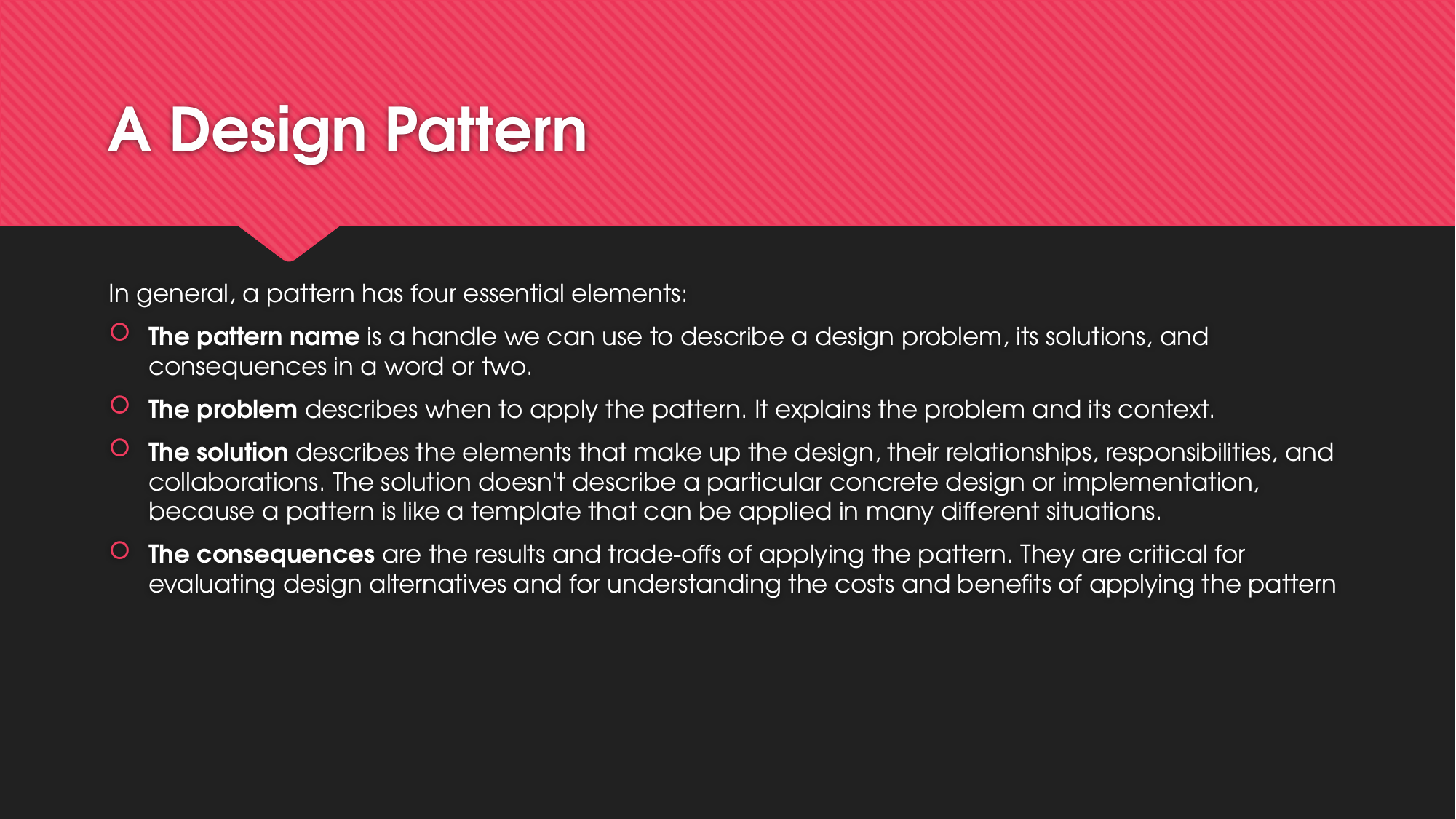

# A Design Pattern
In general, a pattern has four essential elements:
The pattern name is a handle we can use to describe a design problem, its solutions, and consequences in a word or two.
The problem describes when to apply the pattern. It explains the problem and its context.
The solution describes the elements that make up the design, their relationships, responsibilities, and collaborations. The solution doesn't describe a particular concrete design or implementation, because a pattern is like a template that can be applied in many different situations.
The consequences are the results and trade-offs of applying the pattern. They are critical for evaluating design alternatives and for understanding the costs and benefits of applying the pattern